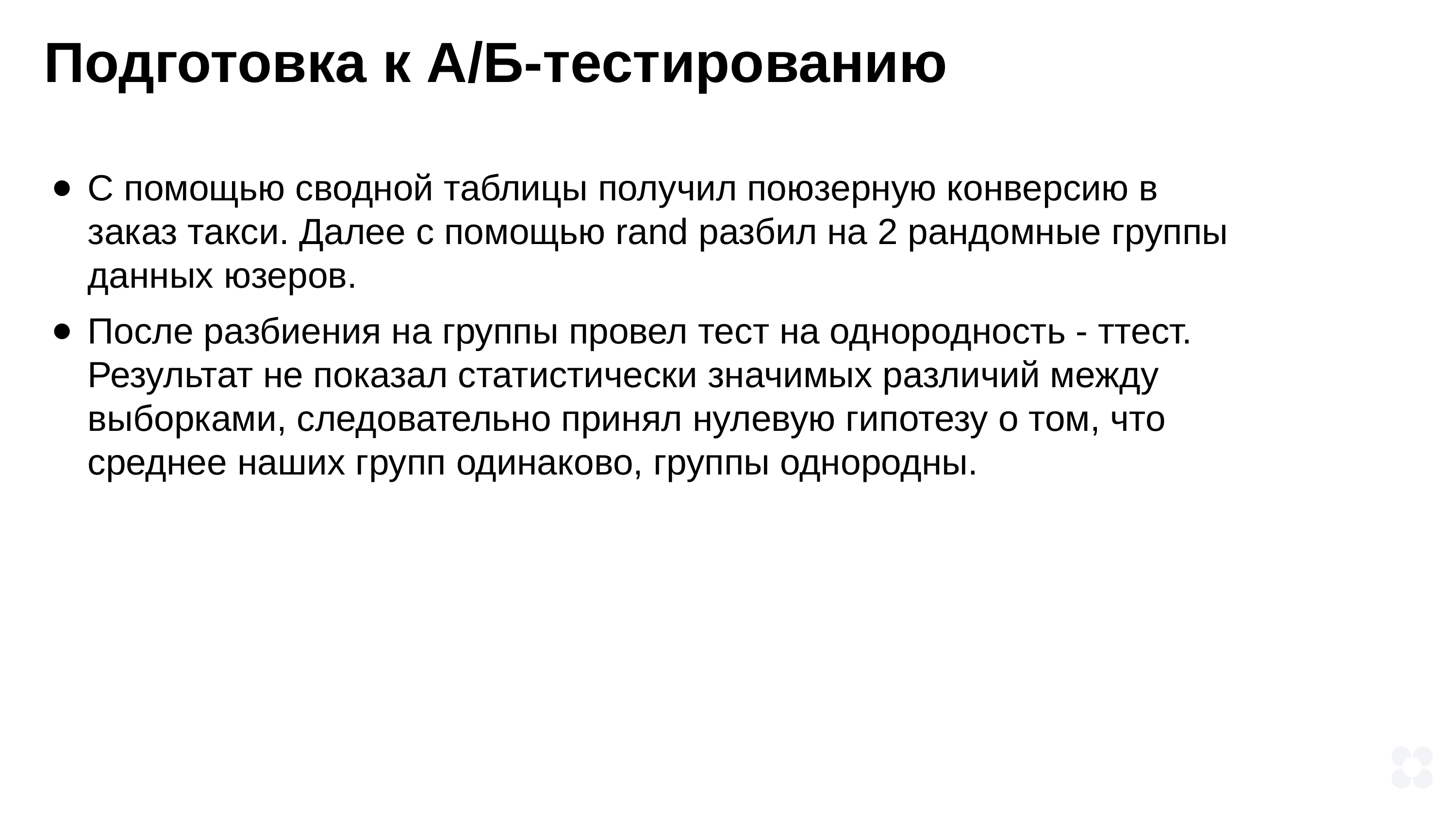

Подготовка к А/Б-тестированию

С помощью сводной таблицы получил поюзерную конверсию в заказ такси. Далее с помощью rand разбил на 2 рандомные группы данных юзеров.
После разбиения на группы провел тест на однородность - ттест. Результат не показал статистически значимых различий между выборками, следовательно принял нулевую гипотезу о том, что среднее наших групп одинаково, группы однородны.